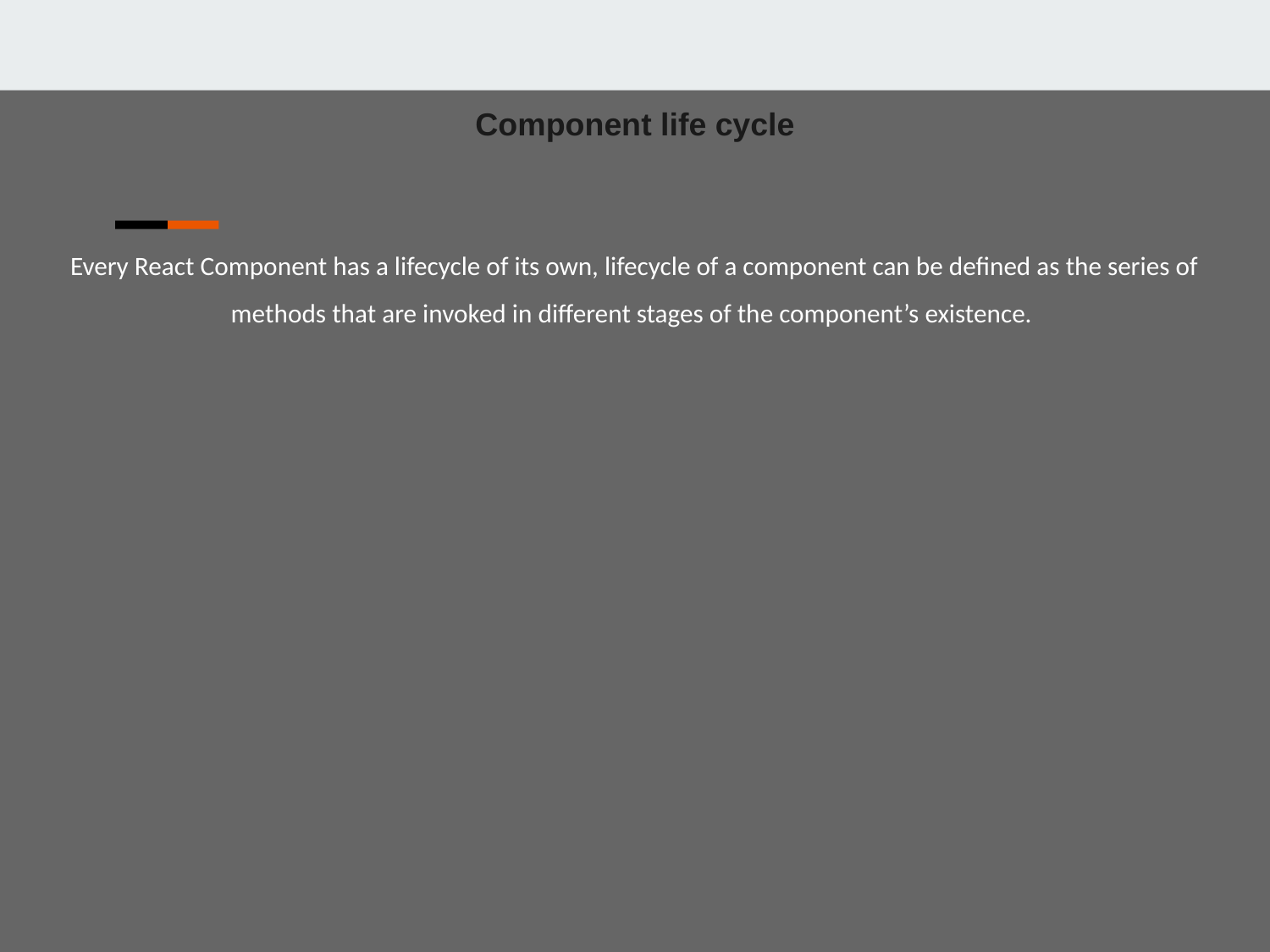

Component life cycle
Every React Component has a lifecycle of its own, lifecycle of a component can be defined as the series of methods that are invoked in different stages of the component’s existence.